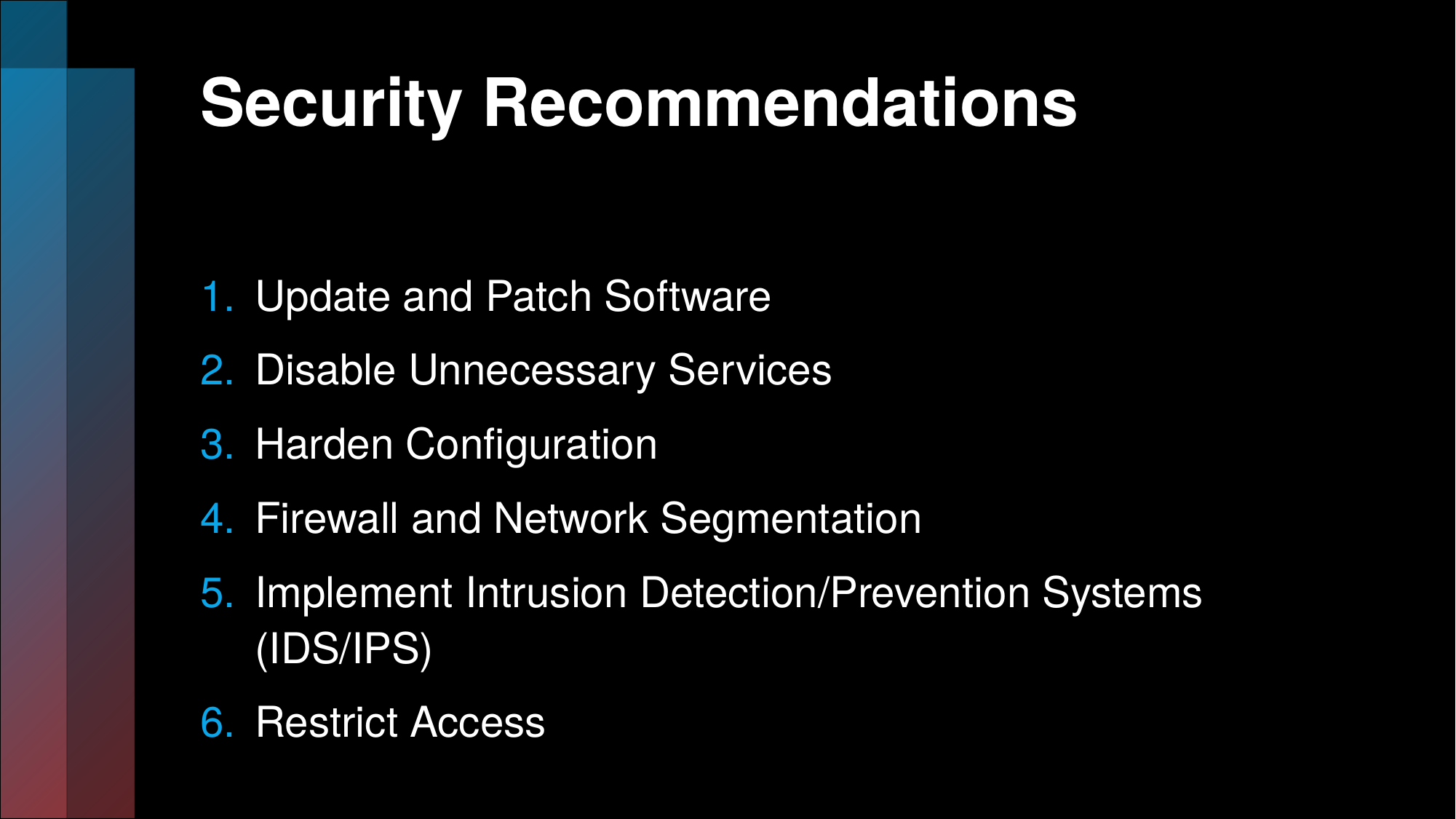

# Security Recommendations
Update and Patch Software
Disable Unnecessary Services
Harden Configuration
Firewall and Network Segmentation
Implement Intrusion Detection/Prevention Systems (IDS/IPS)
Restrict Access